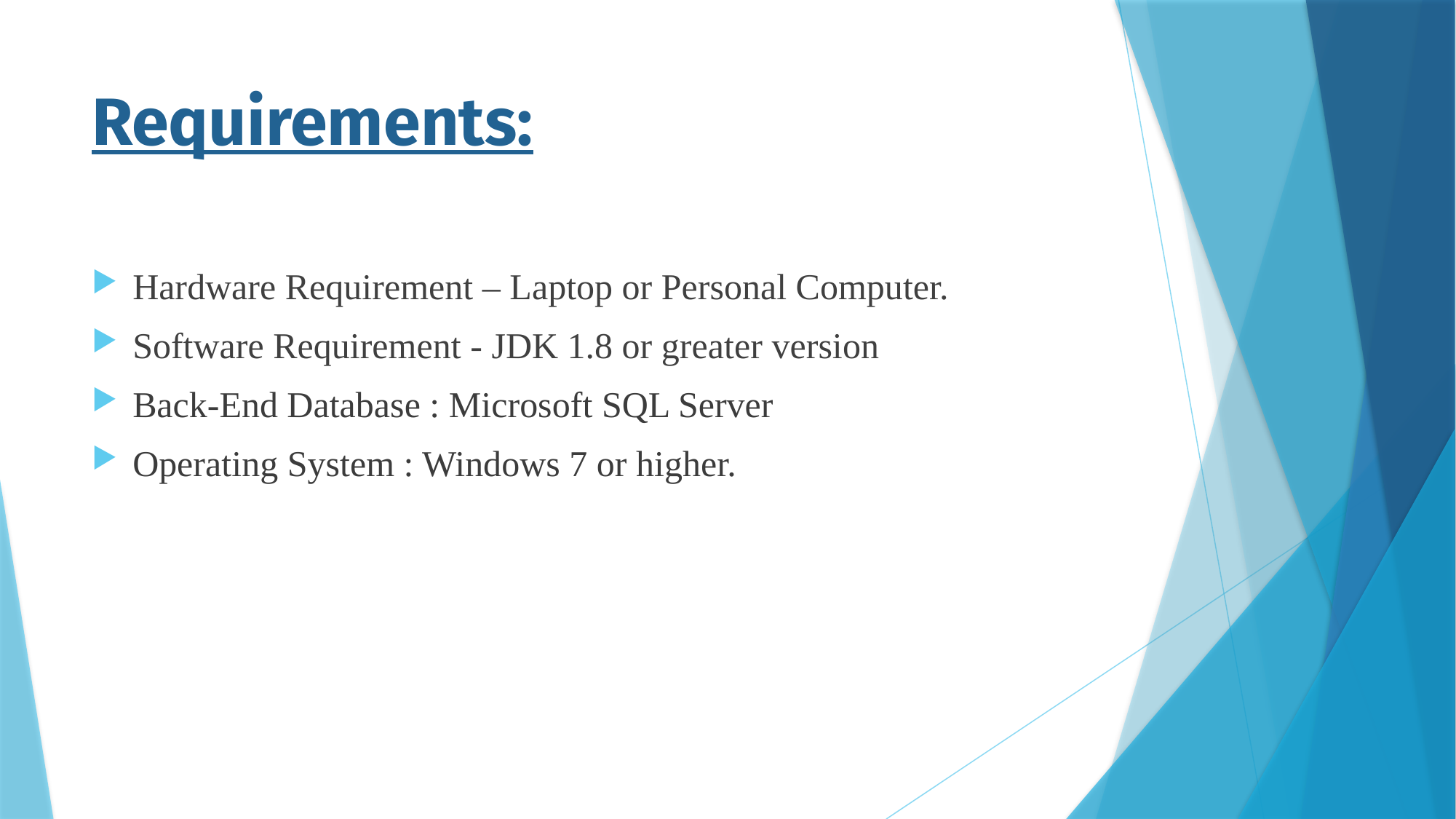

# Requirements:
Hardware Requirement – Laptop or Personal Computer.
Software Requirement - JDK 1.8 or greater version
Back-End Database : Microsoft SQL Server
Operating System : Windows 7 or higher.